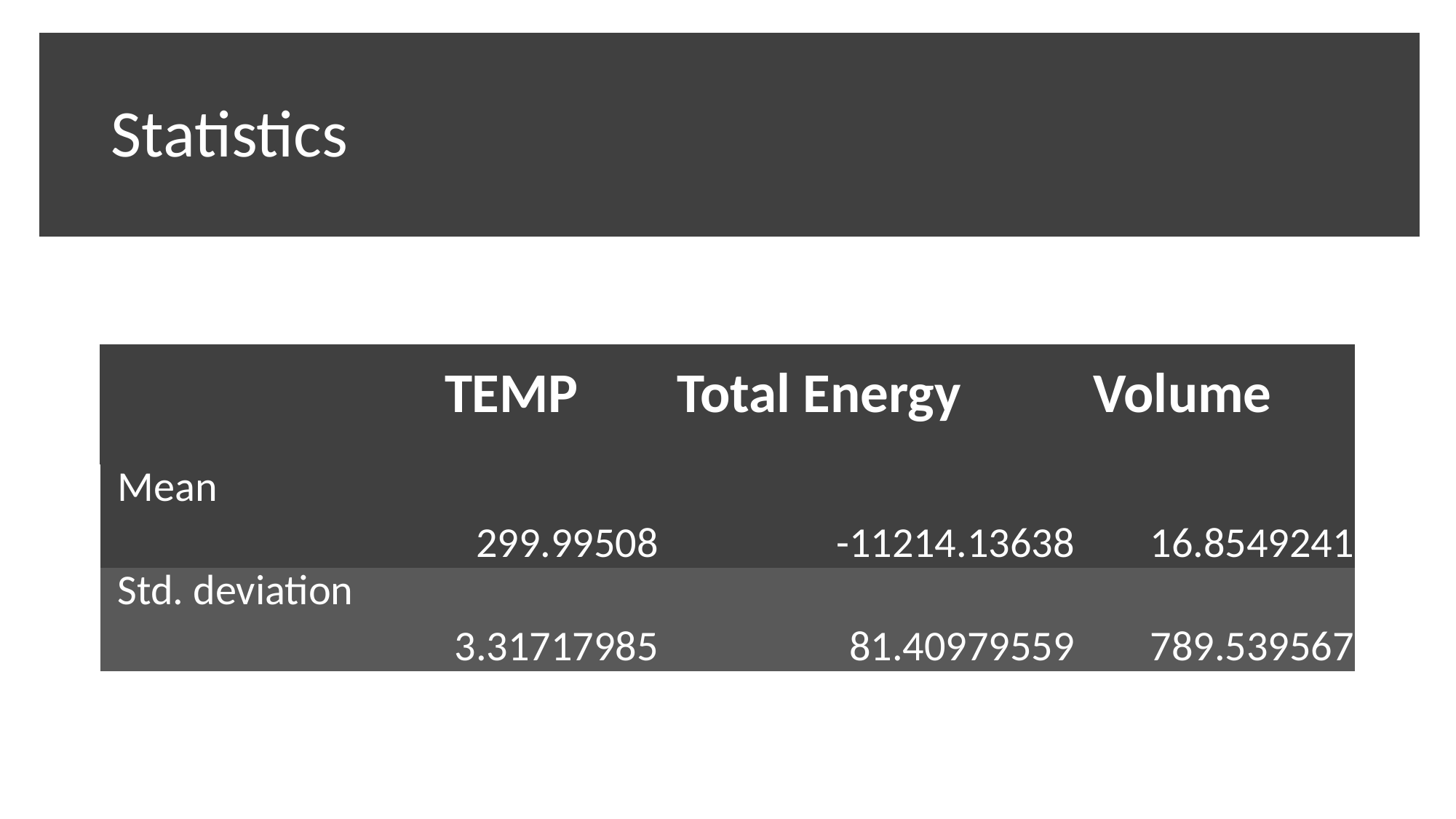

# Statistics
|  | TEMP | Total Energy | Volume |
| --- | --- | --- | --- |
| Mean | 299.99508 | -11214.13638 | 16.8549241 |
| Std. deviation | 3.31717985 | 81.40979559 | 789.539567 |